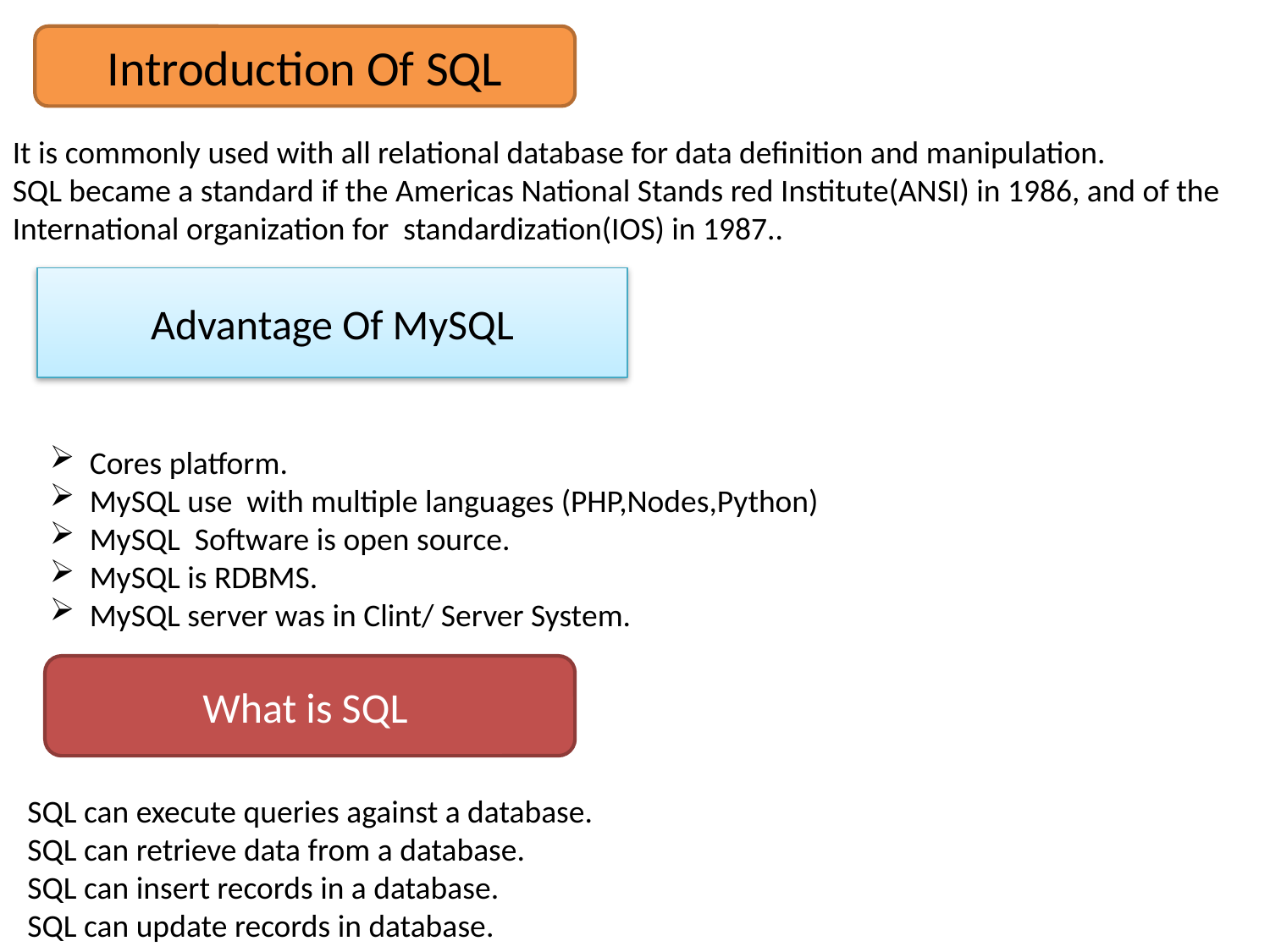

Introduction Of SQL
It is commonly used with all relational database for data definition and manipulation.
SQL became a standard if the Americas National Stands red Institute(ANSI) in 1986, and of the
International organization for  standardization(IOS) in 1987..
Advantage Of MySQL
Cores platform.
MySQL use  with multiple languages (PHP,Nodes,Python)
MySQL  Software is open source.
MySQL is RDBMS.
MySQL server was in Clint/ Server System.
What is SQL
SQL can execute queries against a database.
SQL can retrieve data from a database.
SQL can insert records in a database.
SQL can update records in database.